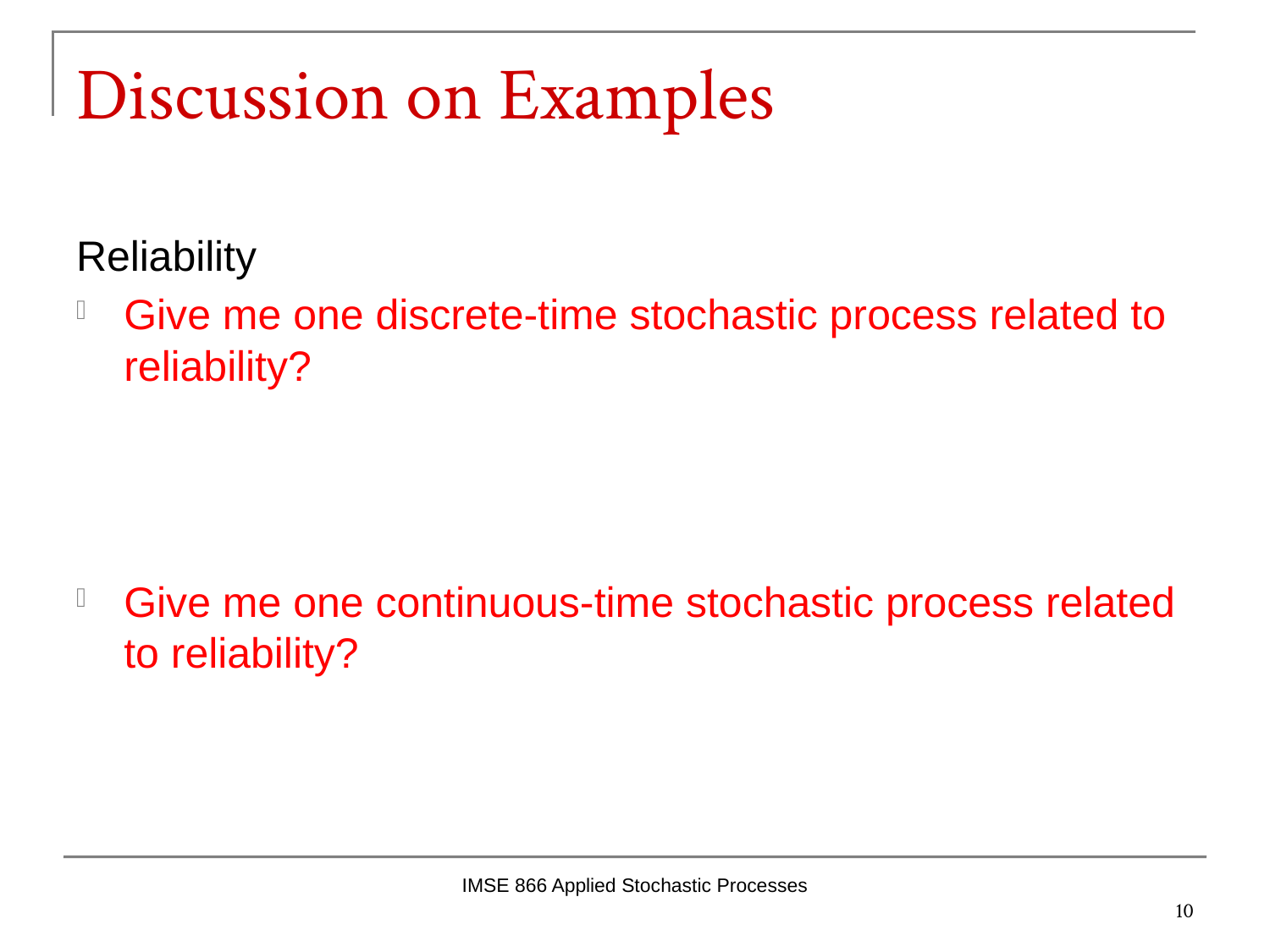

# Discussion on Examples
Reliability
Give me one discrete-time stochastic process related to reliability?

Give me one continuous-time stochastic process related to reliability?

IMSE 866 Applied Stochastic Processes
10